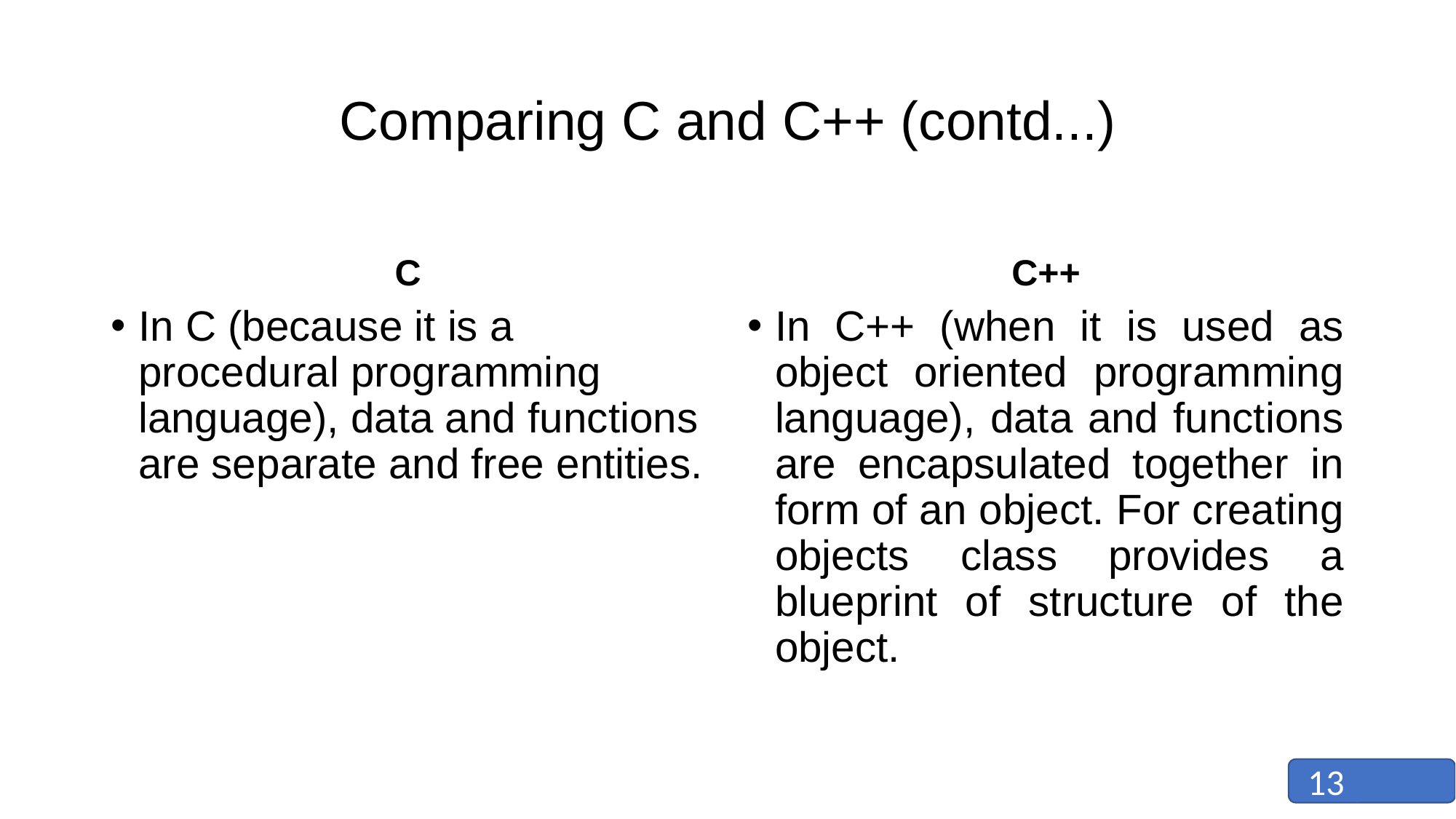

# Comparing C and C++ (contd...)
C
C++
In C (because it is a procedural programming language), data and functions are separate and free entities.
In C++ (when it is used as object oriented programming language), data and functions are encapsulated together in form of an object. For creating objects class provides a blueprint of structure of the object.
13